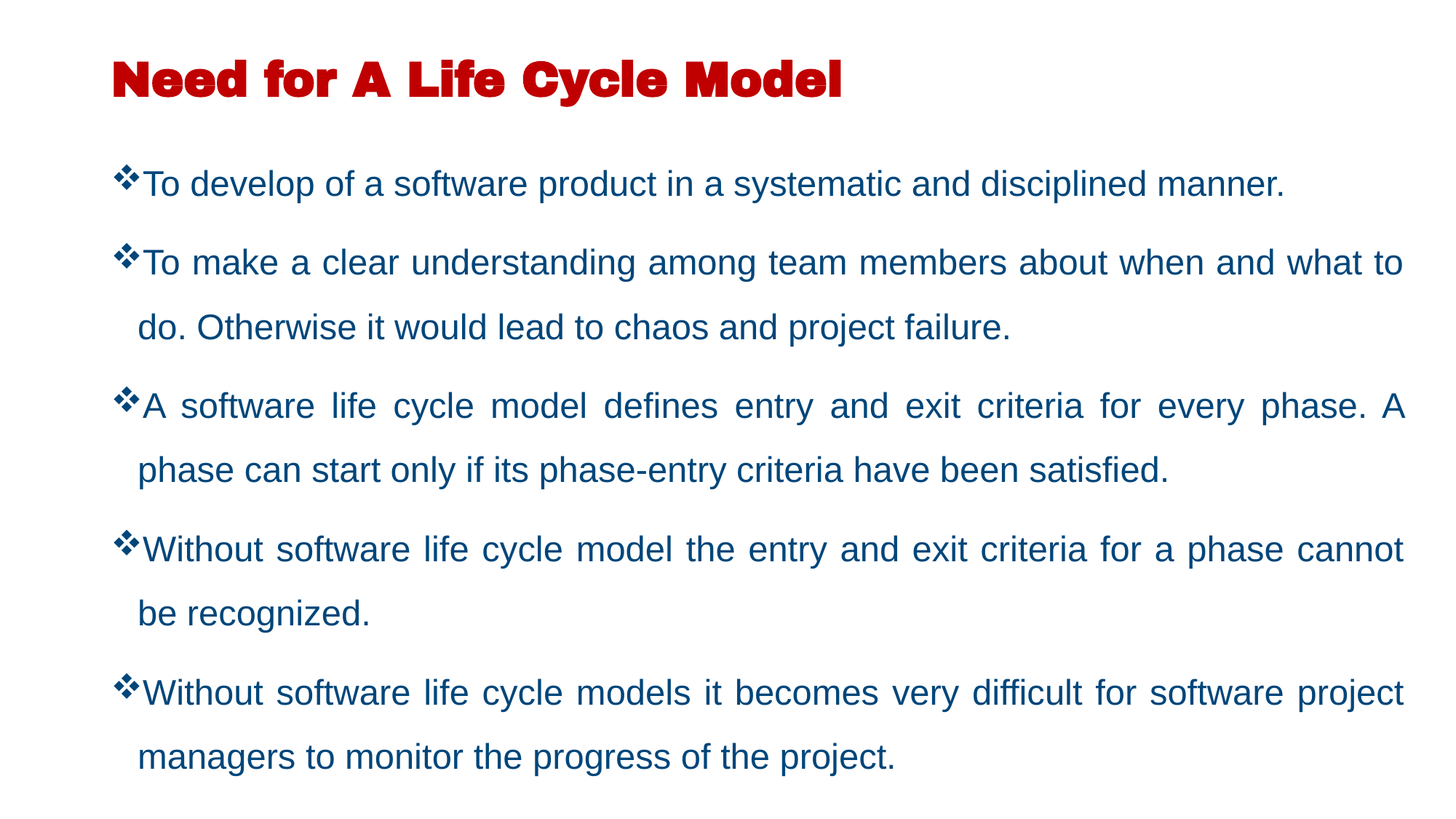

# Need for A Life Cycle Model
To develop of a software product in a systematic and disciplined manner.
To make a clear understanding among team members about when and what to do. Otherwise it would lead to chaos and project failure.
A software life cycle model defines entry and exit criteria for every phase. A phase can start only if its phase-entry criteria have been satisfied.
Without software life cycle model the entry and exit criteria for a phase cannot be recognized.
Without software life cycle models it becomes very difficult for software project managers to monitor the progress of the project.